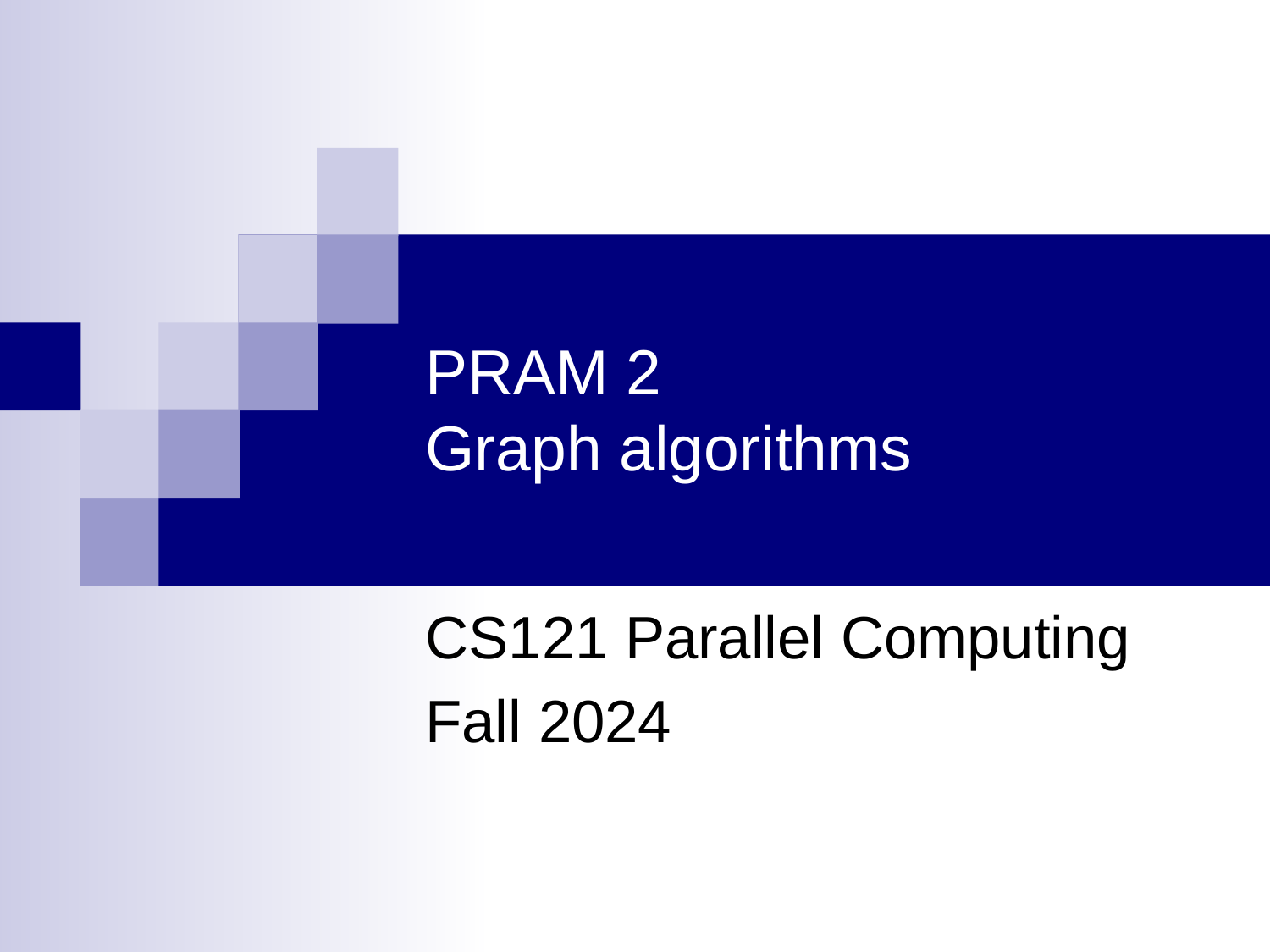

# PRAM 2 Graph algorithms
CS121 Parallel Computing
Fall 2024